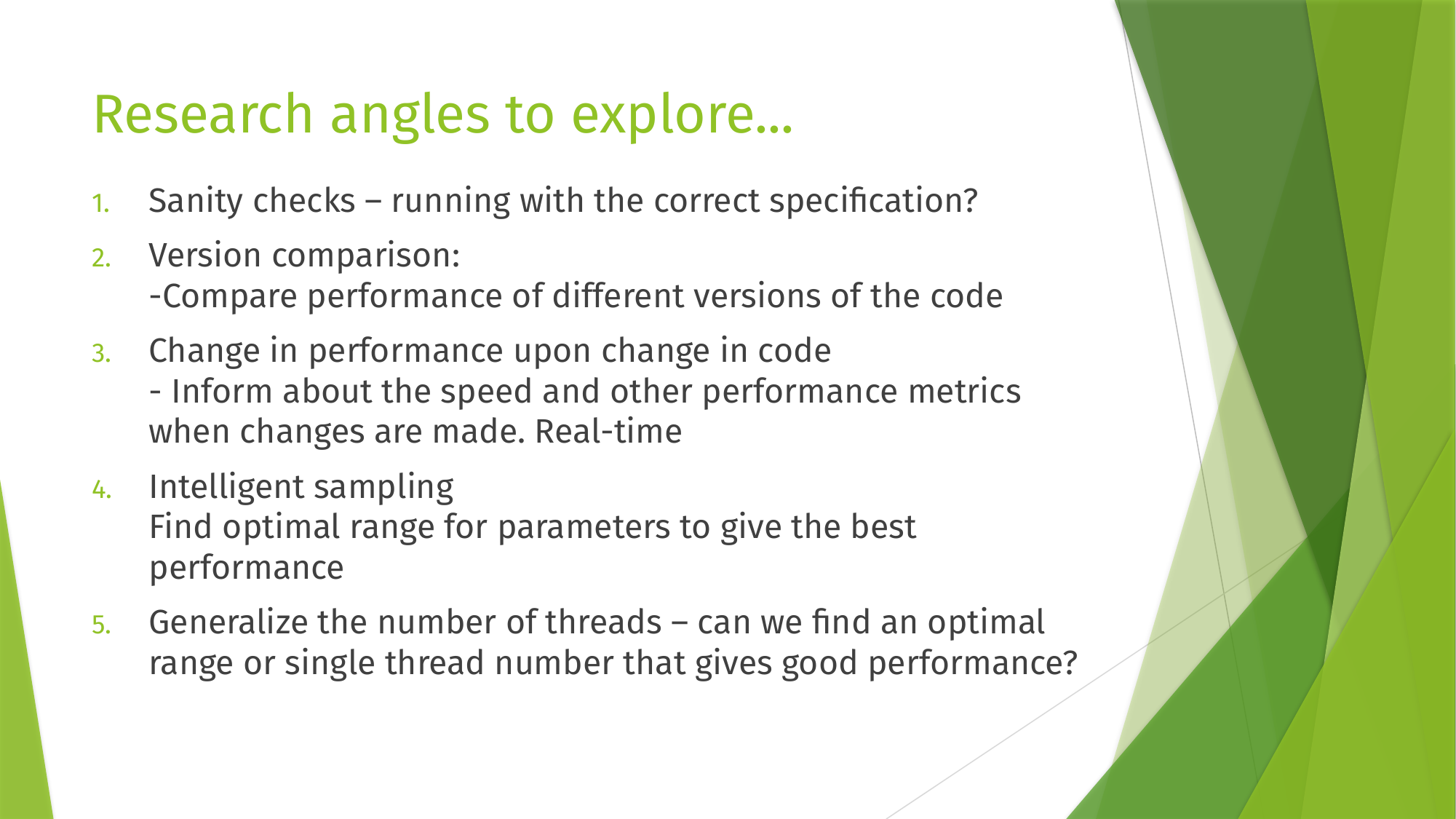

# Research angles to explore...
Sanity checks – running with the correct specification?
Version comparison:
-Compare performance of different versions of the code
Change in performance upon change in code
- Inform about the speed and other performance metrics when changes are made. Real-time
Intelligent sampling
Find optimal range for parameters to give the best performance
Generalize the number of threads – can we find an optimal range or single thread number that gives good performance?